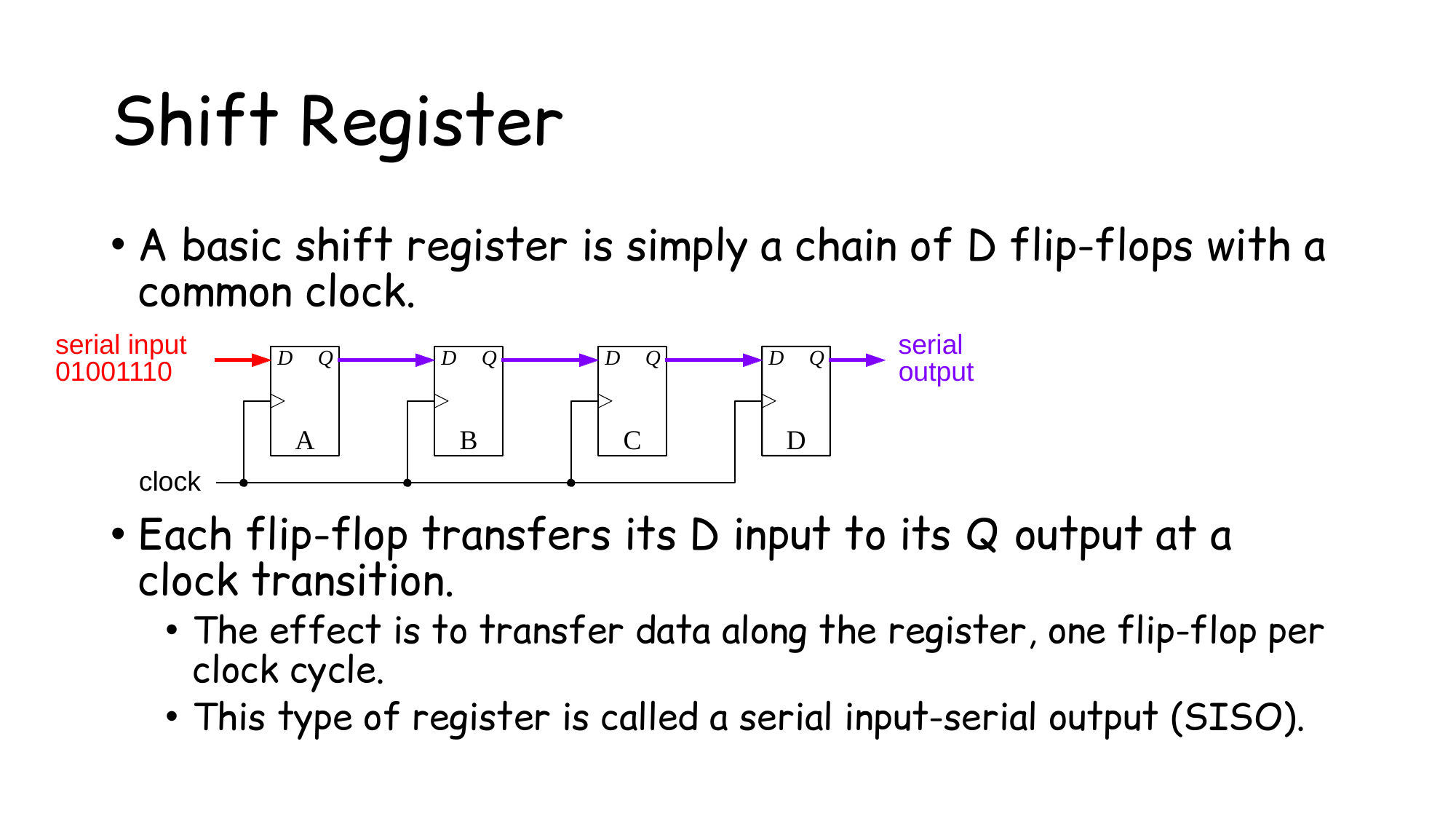

# Shift Register
A basic shift register is simply a chain of D flip-flops with a common clock.

Each flip-flop transfers its D input to its Q output at a clock transition.
The effect is to transfer data along the register, one flip-flop per clock cycle.
This type of register is called a serial input-serial output (SISO).

serial input
01001110
serial output
D	Q
D	Q
D	Q
D	Q

A
B
C
D
clock